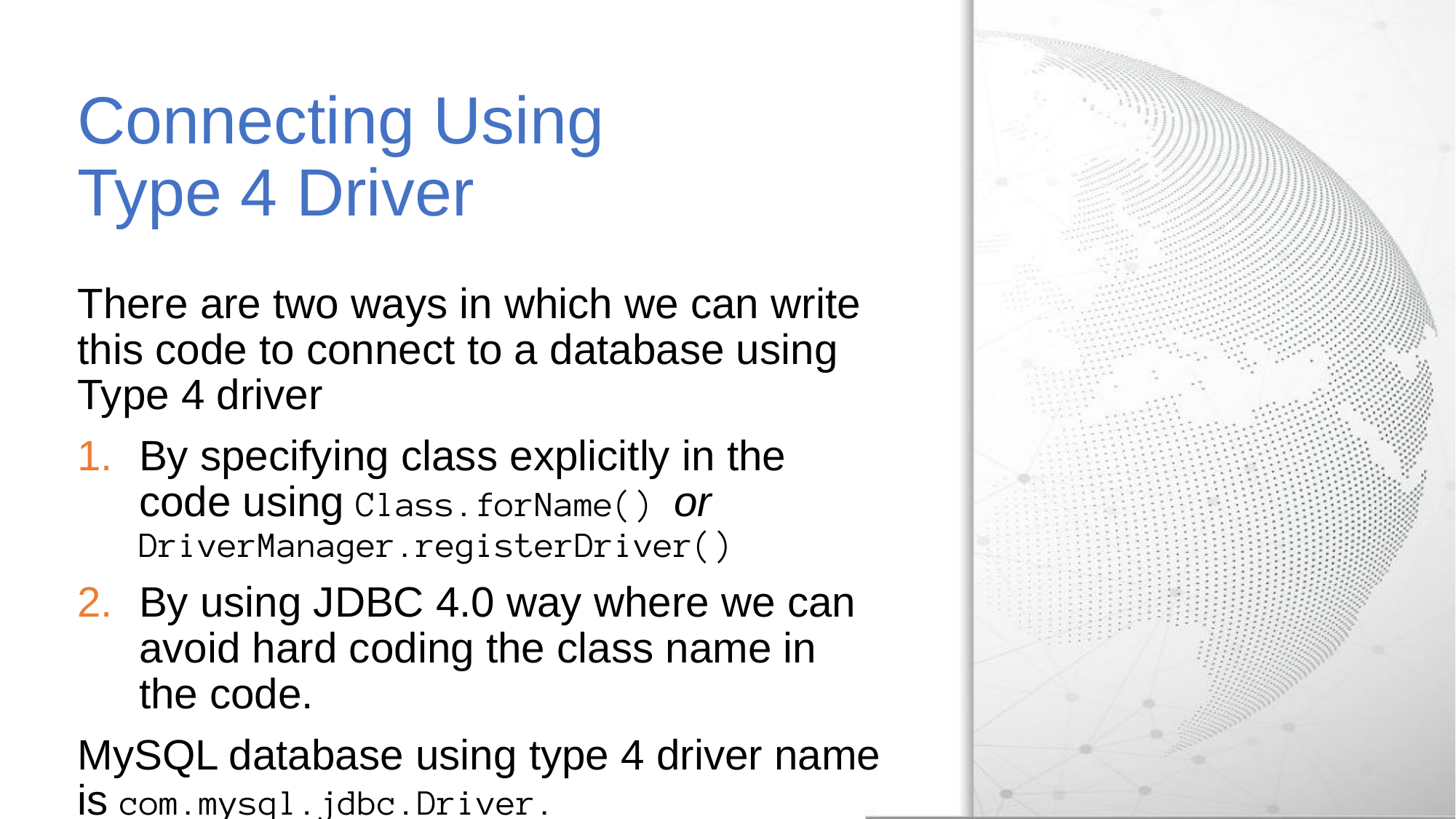

# Connecting Using Type 4 Driver
There are two ways in which we can write this code to connect to a database using Type 4 driver
By specifying class explicitly in the code using Class.forName() or DriverManager.registerDriver()
By using JDBC 4.0 way where we can avoid hard coding the class name in the code.
MySQL database using type 4 driver name is com.mysql.jdbc.Driver.